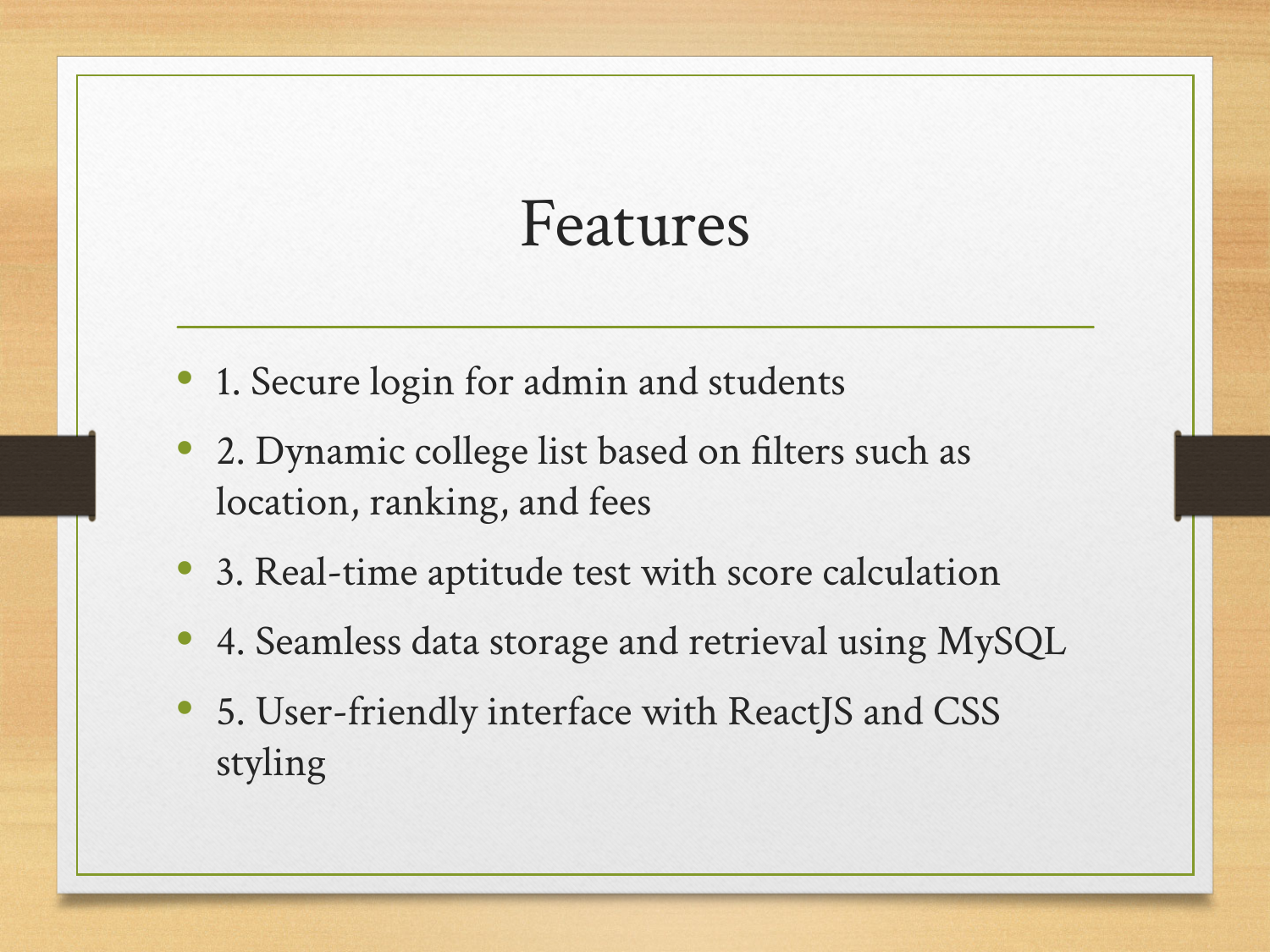

# Features
1. Secure login for admin and students
2. Dynamic college list based on filters such as location, ranking, and fees
3. Real-time aptitude test with score calculation
4. Seamless data storage and retrieval using MySQL
5. User-friendly interface with ReactJS and CSS styling